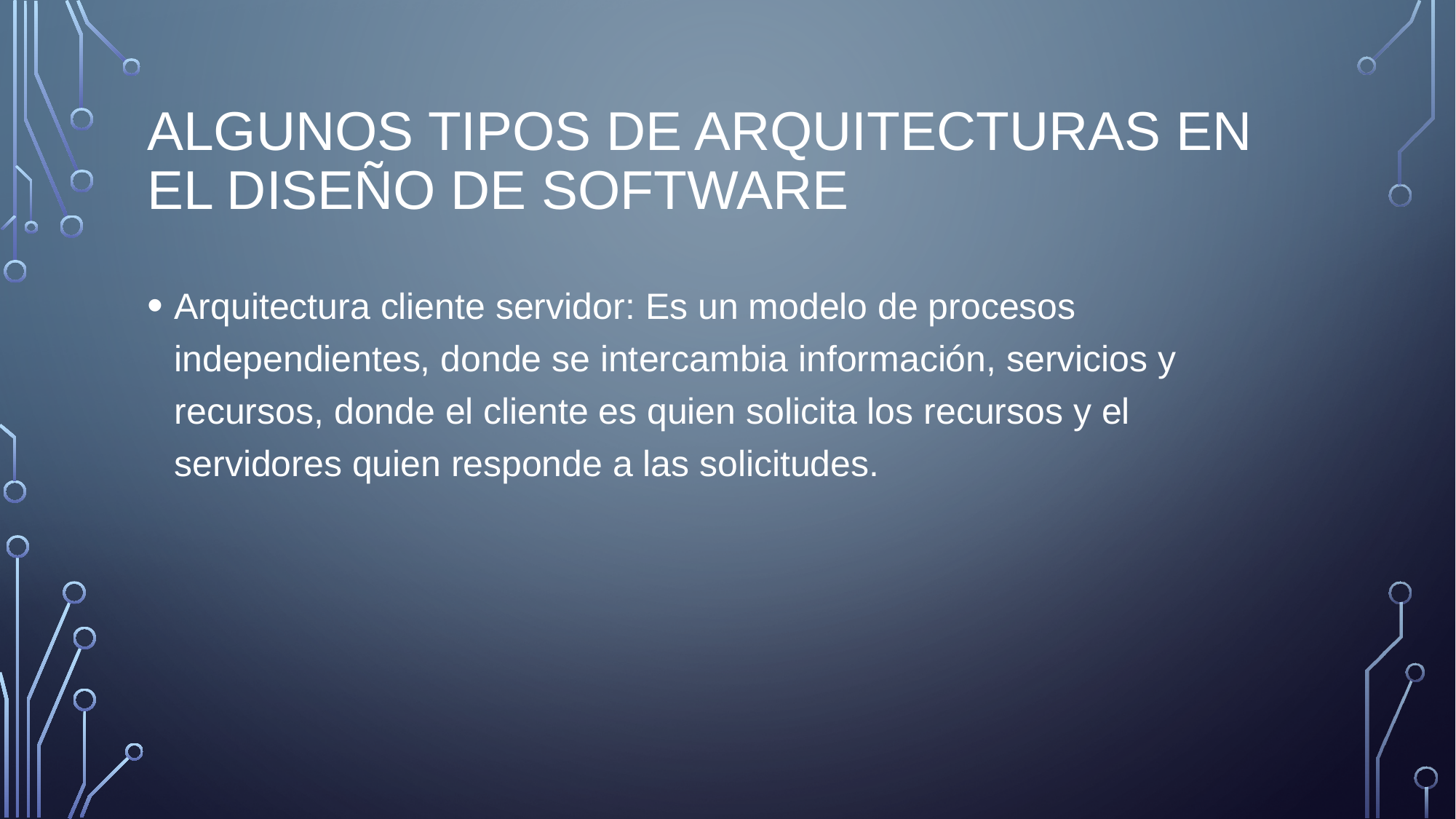

# ALGUNOS TIPOS DE ARQUITECTURAS EN EL DISEÑO DE SOFTWARE
Arquitectura cliente servidor: Es un modelo de procesos independientes, donde se intercambia información, servicios y recursos, donde el cliente es quien solicita los recursos y el servidores quien responde a las solicitudes.